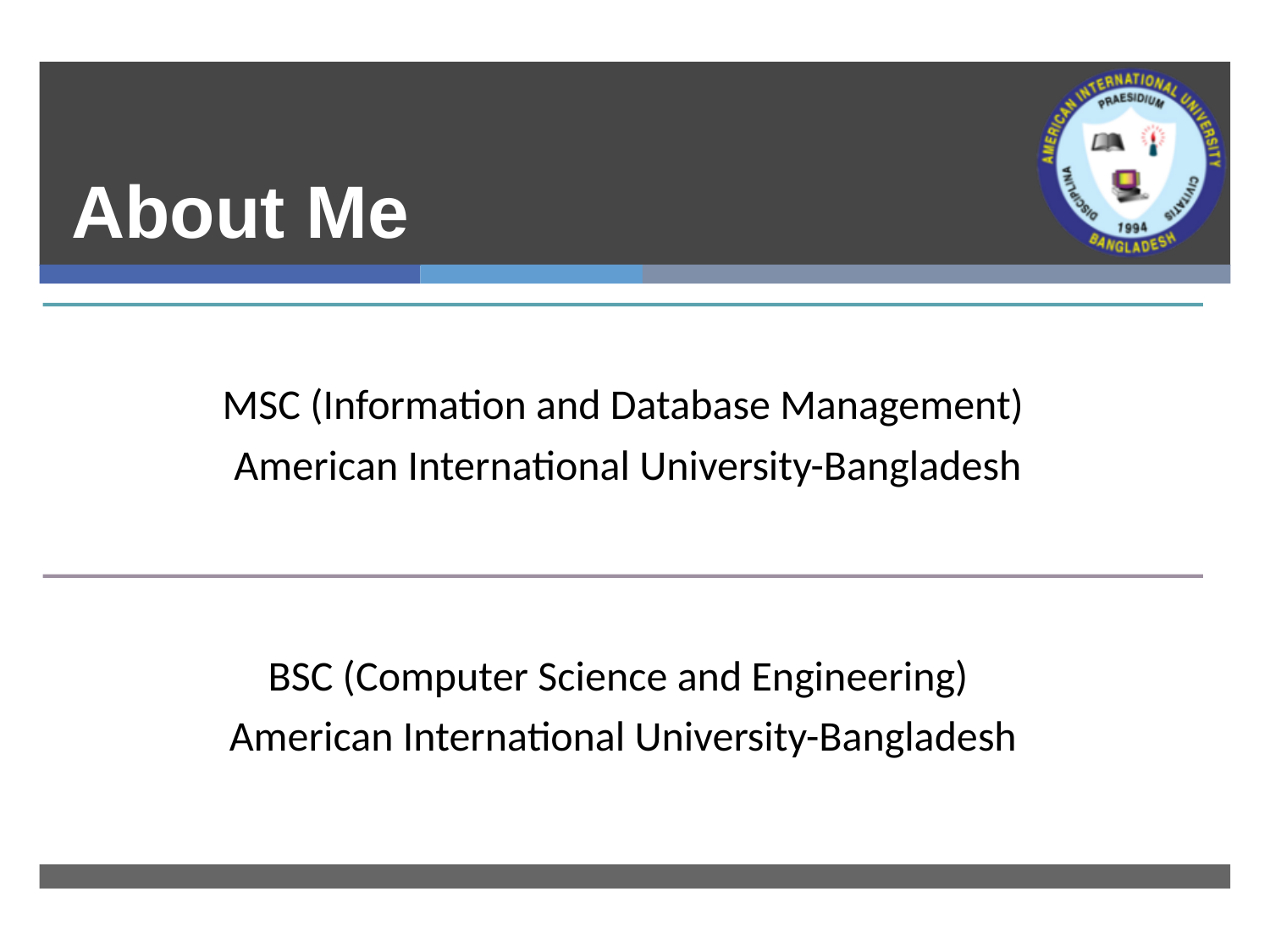

# About Me

MSC (Information and Database Management)
 American International University-Bangladesh

BSC (Computer Science and Engineering)
American International University-Bangladesh